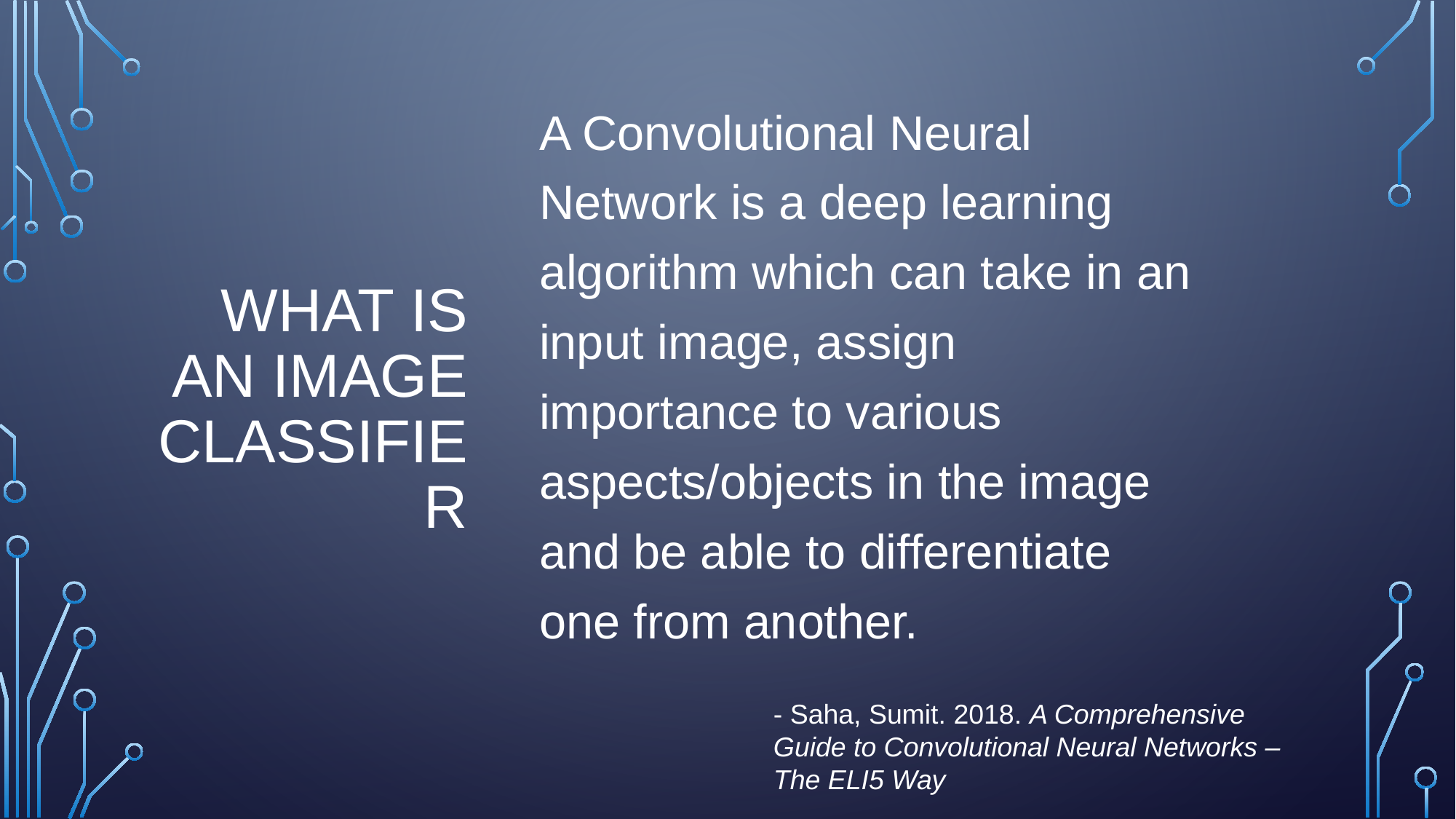

A Convolutional Neural Network is a deep learning algorithm which can take in an input image, assign importance to various aspects/objects in the image and be able to differentiate one from another.
# What is an image classifier
- Saha, Sumit. 2018. A Comprehensive Guide to Convolutional Neural Networks – The ELI5 Way